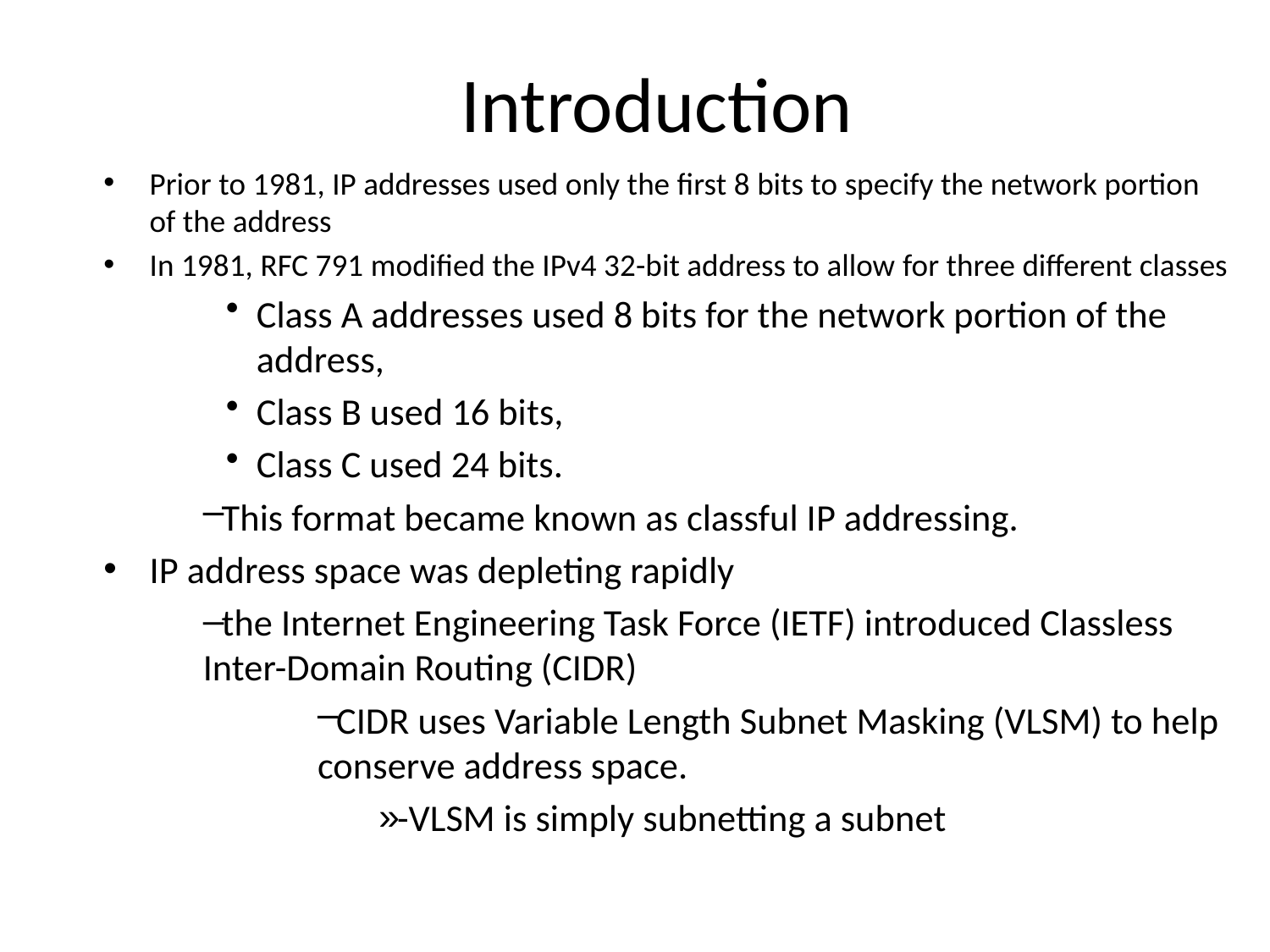

# Introduction
Prior to 1981, IP addresses used only the first 8 bits to specify the network portion of the address
In 1981, RFC 791 modified the IPv4 32-bit address to allow for three different classes
Class A addresses used 8 bits for the network portion of the address,
Class B used 16 bits,
Class C used 24 bits.
This format became known as classful IP addressing.
IP address space was depleting rapidly
the Internet Engineering Task Force (IETF) introduced Classless Inter-Domain Routing (CIDR)
CIDR uses Variable Length Subnet Masking (VLSM) to help conserve address space.
-VLSM is simply subnetting a subnet